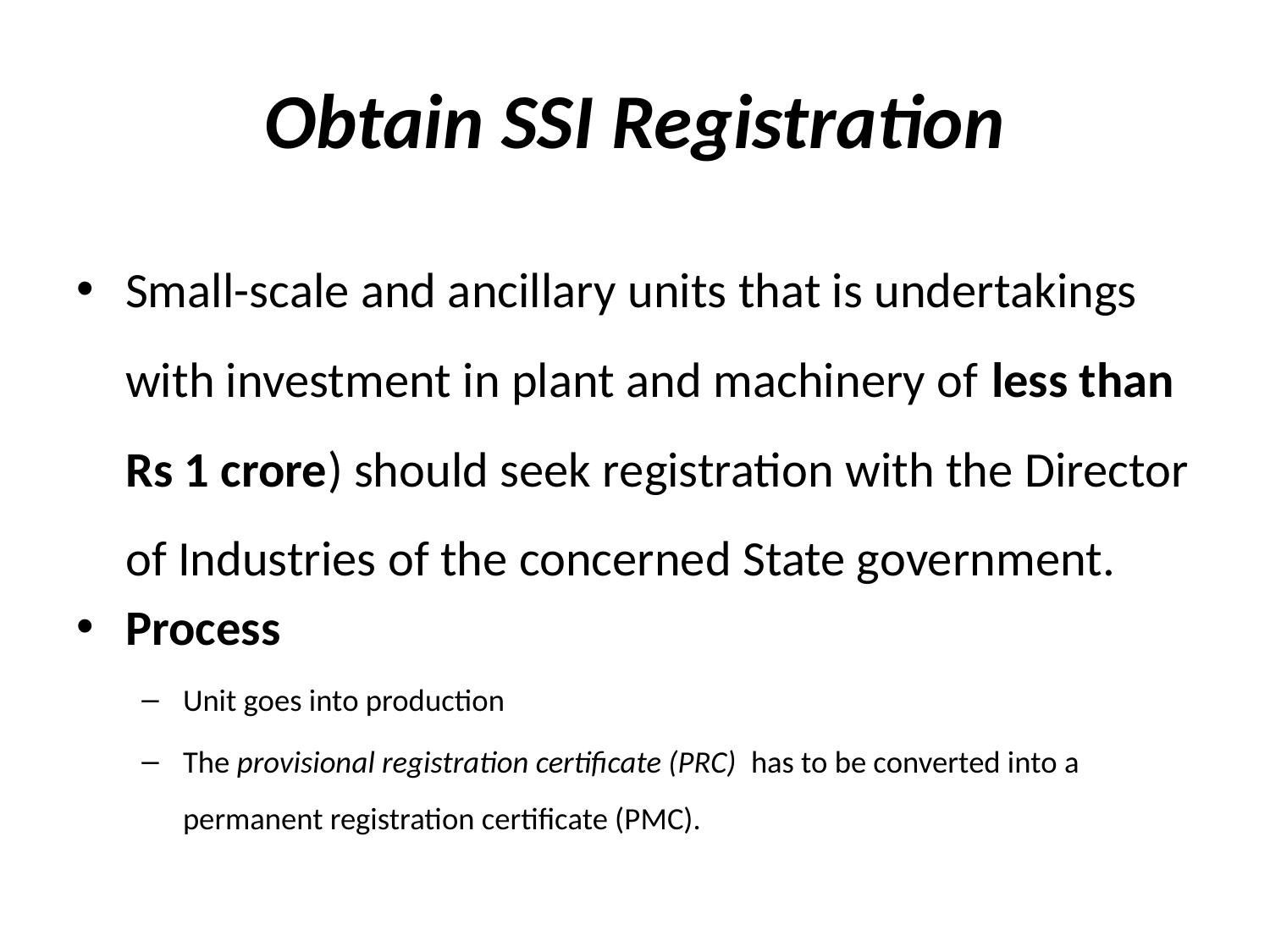

# Obtain SSI Registration
Small-scale and ancillary units that is undertakings with investment in plant and machinery of less than Rs 1 crore) should seek registration with the Director of Industries of the concerned State government.
Process
Unit goes into production
The provisional registration certificate (PRC)  has to be converted into a permanent registration certificate (PMC).